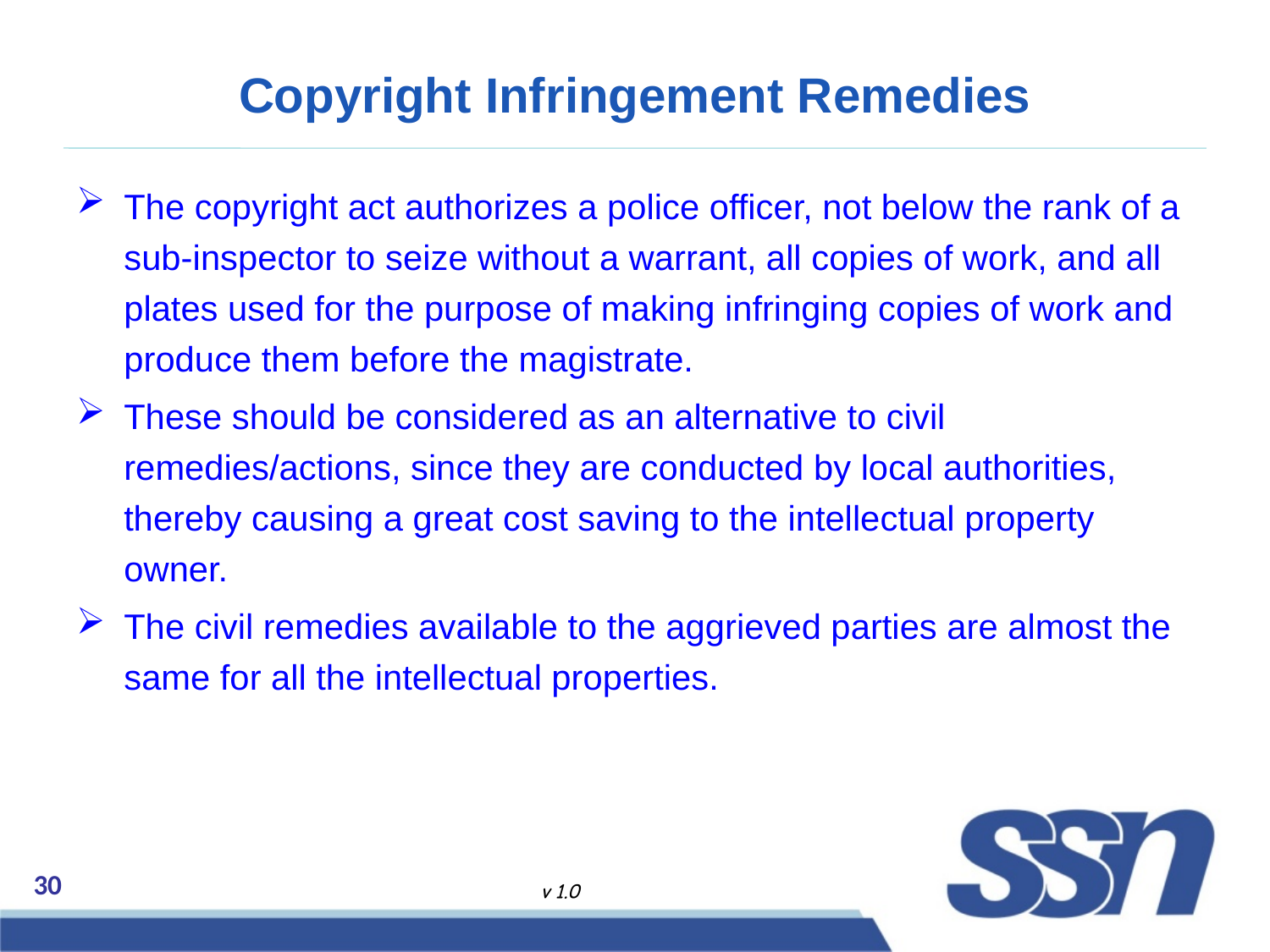

# Copyright Infringement Remedies
The copyright act authorizes a police officer, not below the rank of a sub-inspector to seize without a warrant, all copies of work, and all plates used for the purpose of making infringing copies of work and produce them before the magistrate.
These should be considered as an alternative to civil remedies/actions, since they are conducted by local authorities, thereby causing a great cost saving to the intellectual property owner.
The civil remedies available to the aggrieved parties are almost the same for all the intellectual properties.